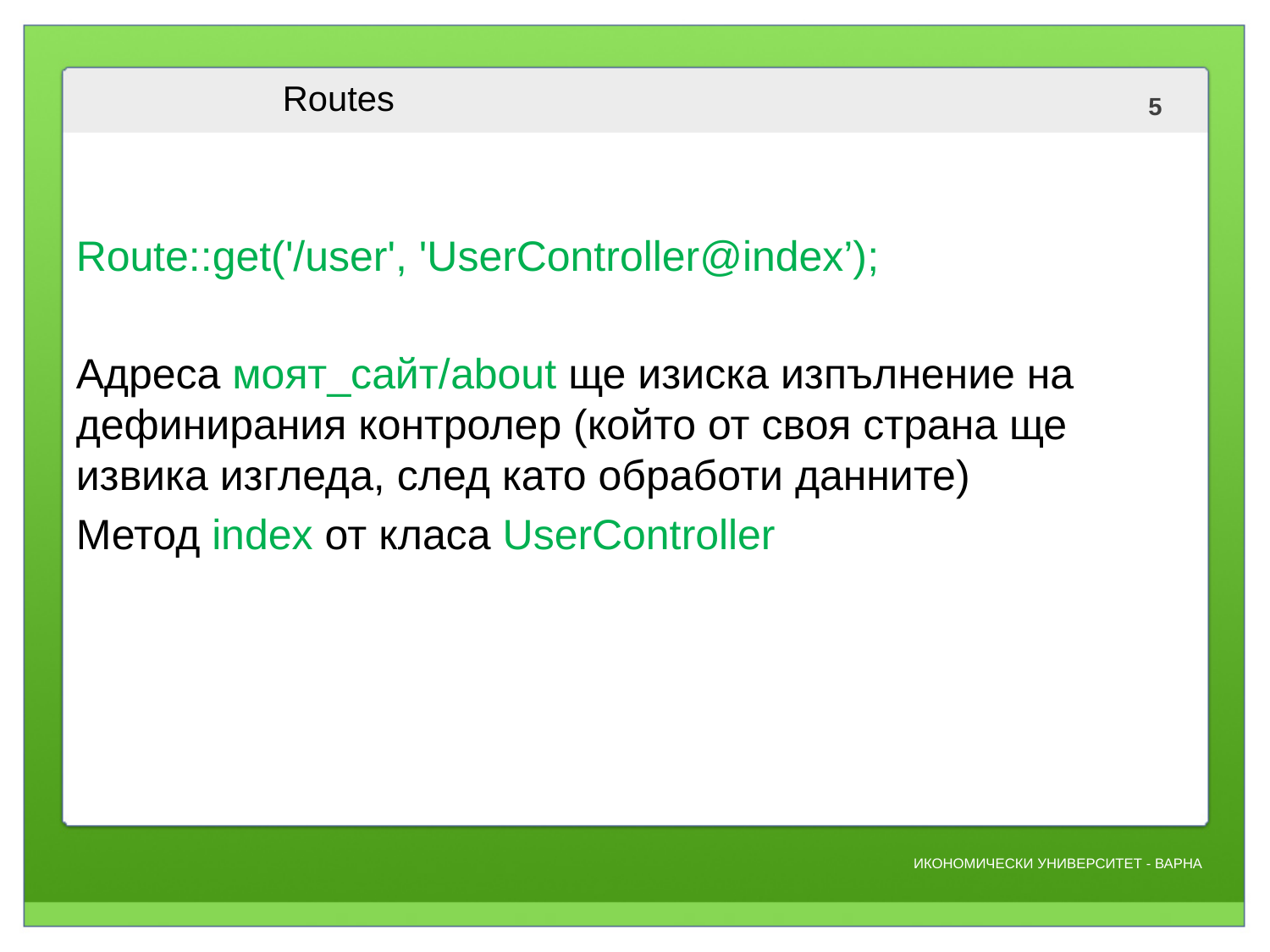

# Routes
Route::get('/user', 'UserController@index’);

Адреса моят_сайт/about ще изиска изпълнение на дефинирания контролер (който от своя страна ще извика изгледа, след като обработи данните)
Метод index от класа UserController